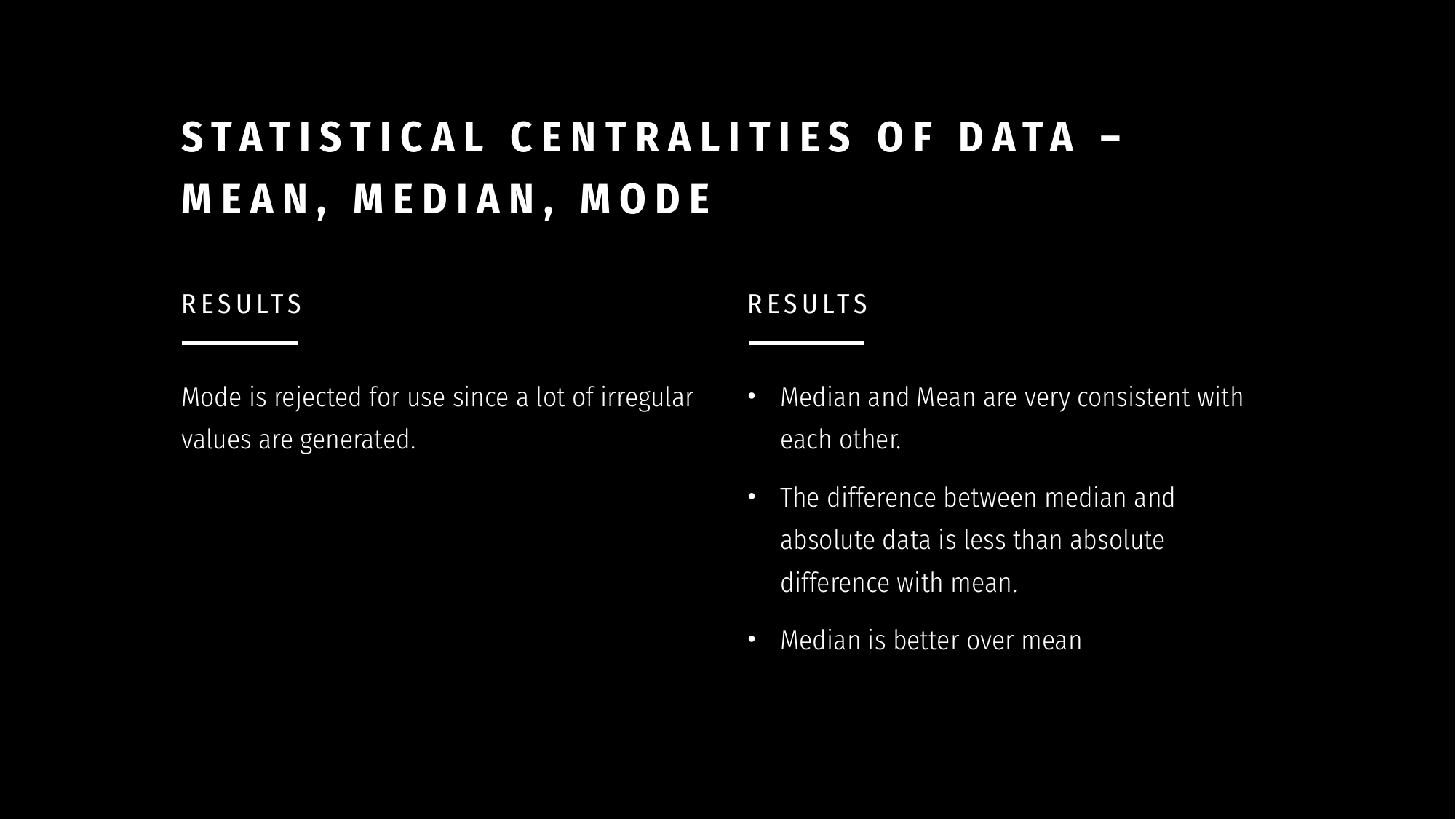

# STATISTICAL CENTRALITIES OF DATA – mean, median, mode
results
results
Mode is rejected for use since a lot of irregular values are generated.

Median and Mean are very consistent with each other.
The difference between median and absolute data is less than absolute difference with mean.
Median is better over mean